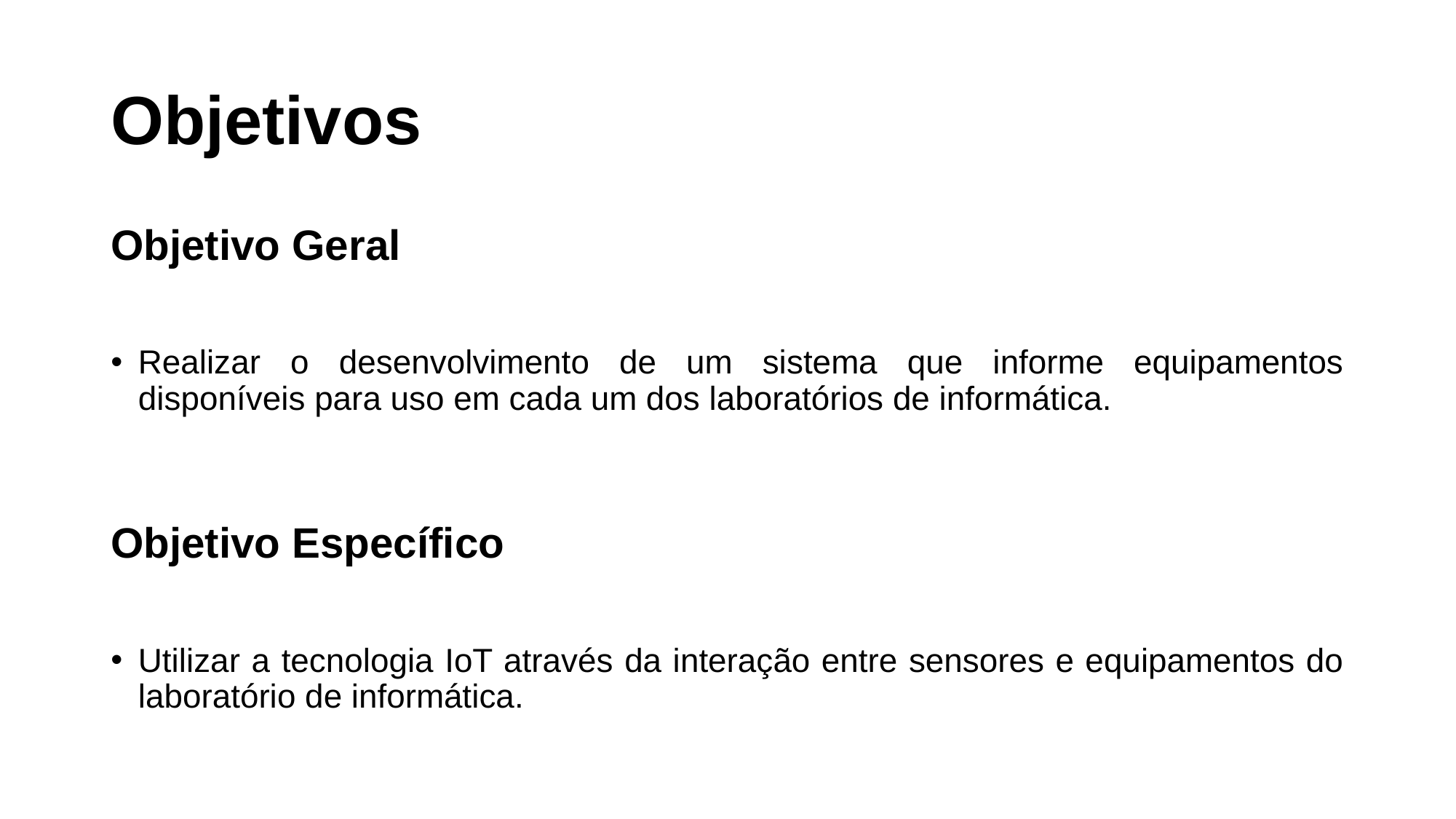

# Objetivos
Objetivo Geral

Realizar o desenvolvimento de um sistema que informe equipamentos disponíveis para uso em cada um dos laboratórios de informática.

Objetivo Específico

Utilizar a tecnologia IoT através da interação entre sensores e equipamentos do laboratório de informática.